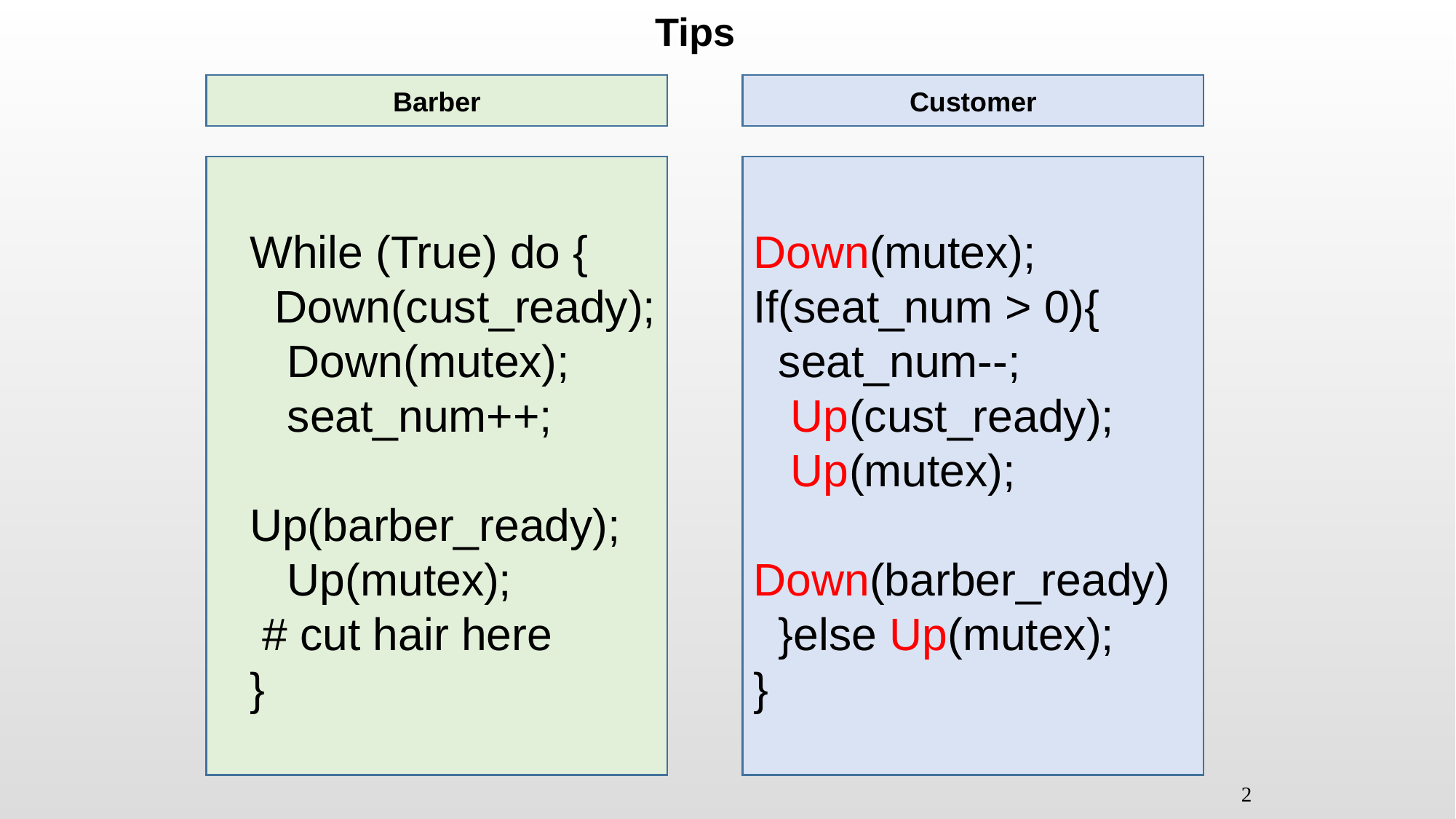

Tips
Barber
Customer

While (True) do {
  Down(cust_ready);
   Down(mutex);
   seat_num++;
   Up(barber_ready);
   Up(mutex);
 # cut hair here
}
Down(mutex);
If(seat_num > 0){
  seat_num--;
   Up(cust_ready);
   Up(mutex);
  Down(barber_ready)
  }else Up(mutex);
}
2